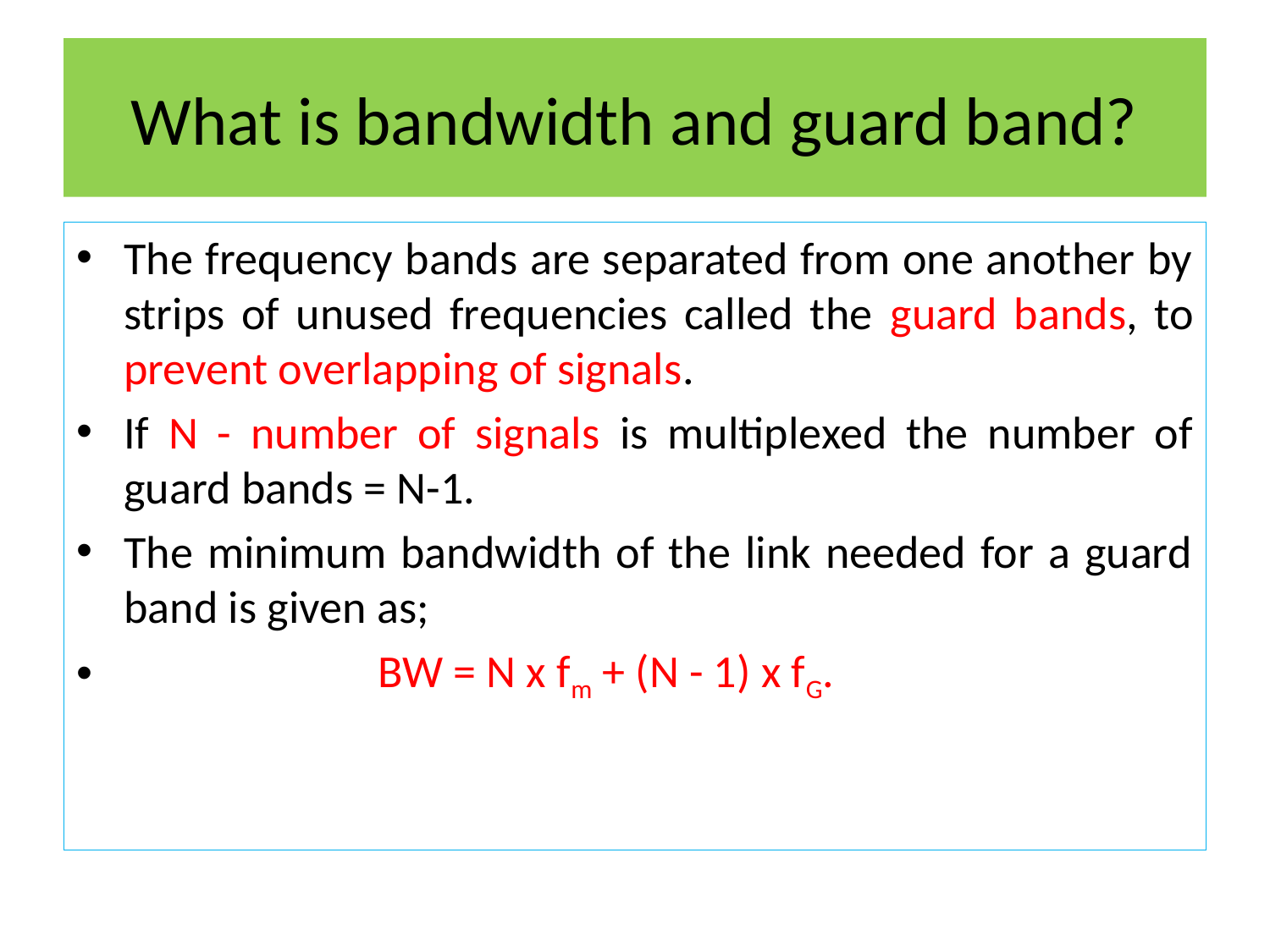

# What is bandwidth and guard band?
The frequency bands are separated from one another by strips of unused frequencies called the guard bands, to prevent overlapping of signals.
If N - number of signals is multiplexed the number of guard bands = N-1.
The minimum bandwidth of the link needed for a guard band is given as;
 		BW = N x fm + (N - 1) x fG.